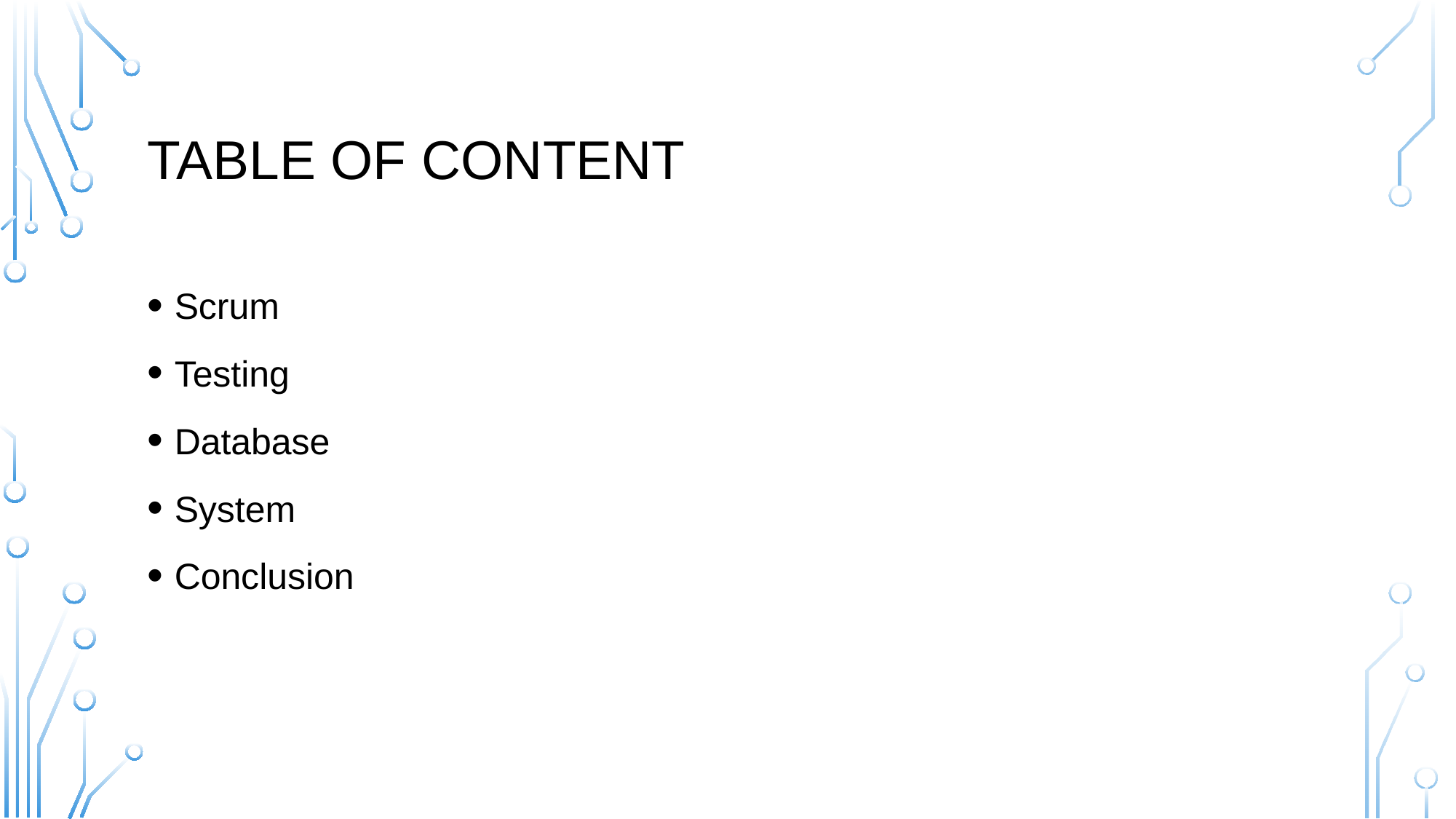

# Table of Content
Scrum
Testing
Database
System
Conclusion